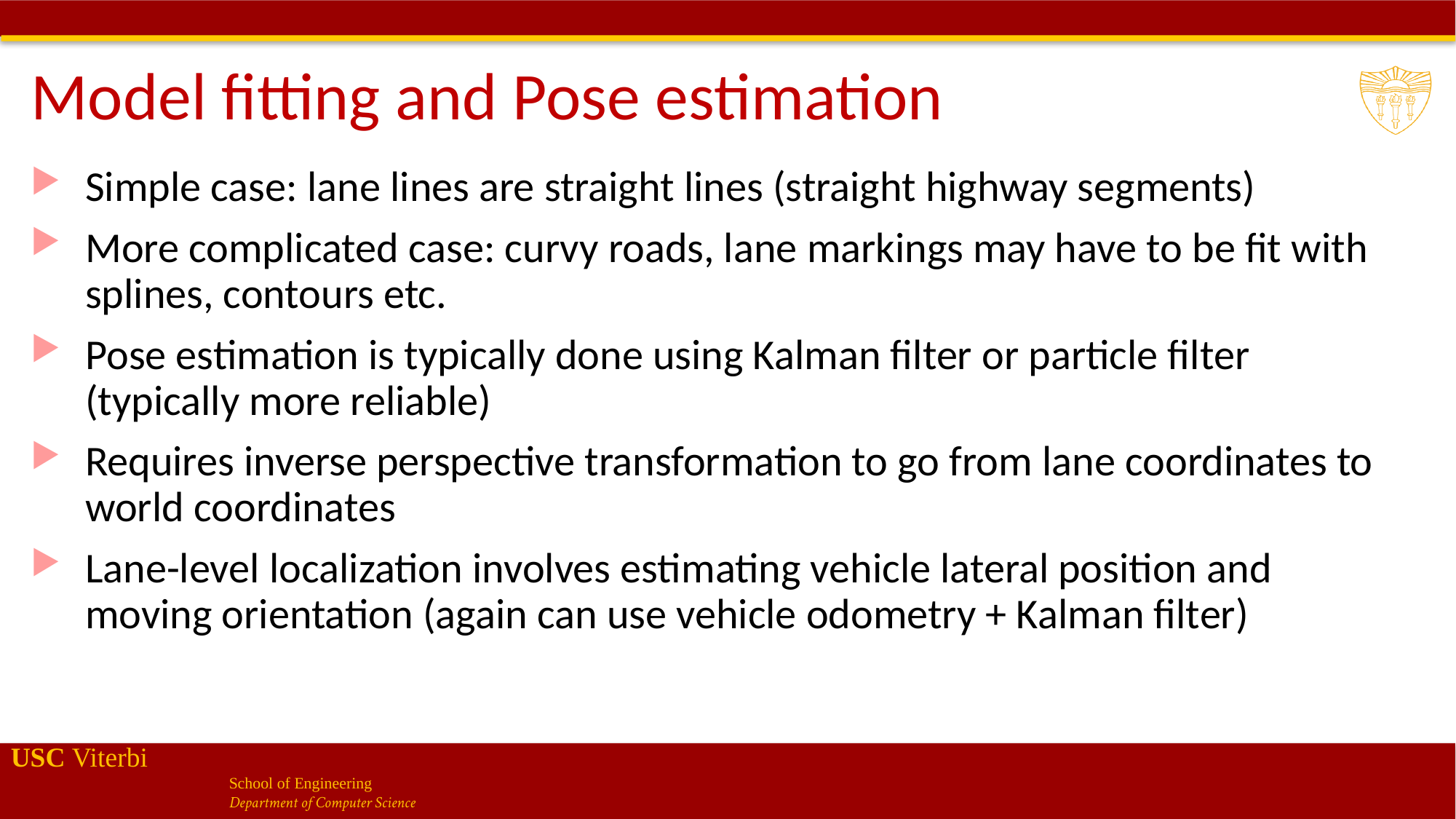

# Model fitting and Pose estimation
Simple case: lane lines are straight lines (straight highway segments)
More complicated case: curvy roads, lane markings may have to be fit with splines, contours etc.
Pose estimation is typically done using Kalman filter or particle filter (typically more reliable)
Requires inverse perspective transformation to go from lane coordinates to world coordinates
Lane-level localization involves estimating vehicle lateral position and moving orientation (again can use vehicle odometry + Kalman filter)
39